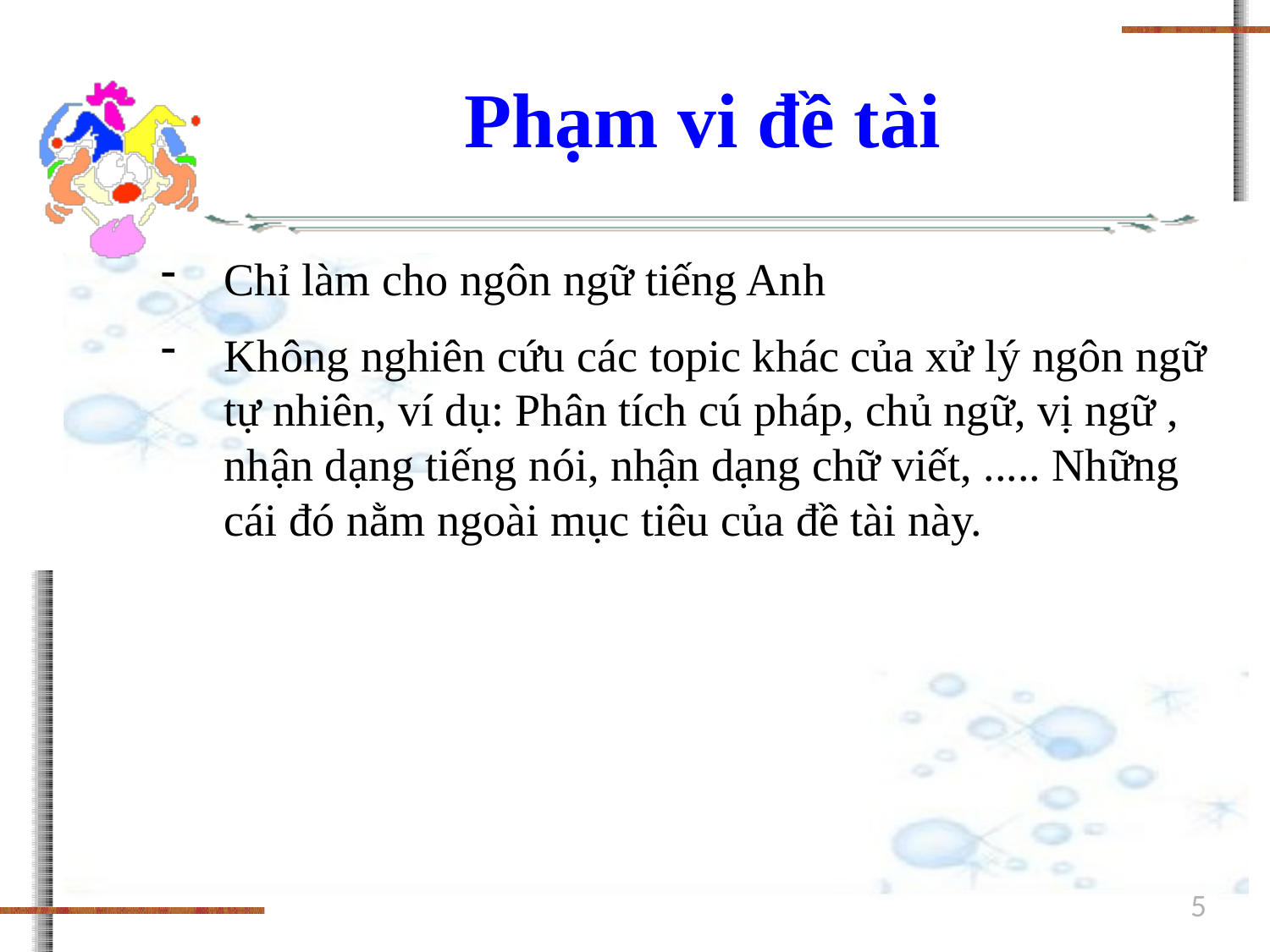

Phạm vi đề tài
Chỉ làm cho ngôn ngữ tiếng Anh
Không nghiên cứu các topic khác của xử lý ngôn ngữ tự nhiên, ví dụ: Phân tích cú pháp, chủ ngữ, vị ngữ , nhận dạng tiếng nói, nhận dạng chữ viết, ..... Những cái đó nằm ngoài mục tiêu của đề tài này.

5